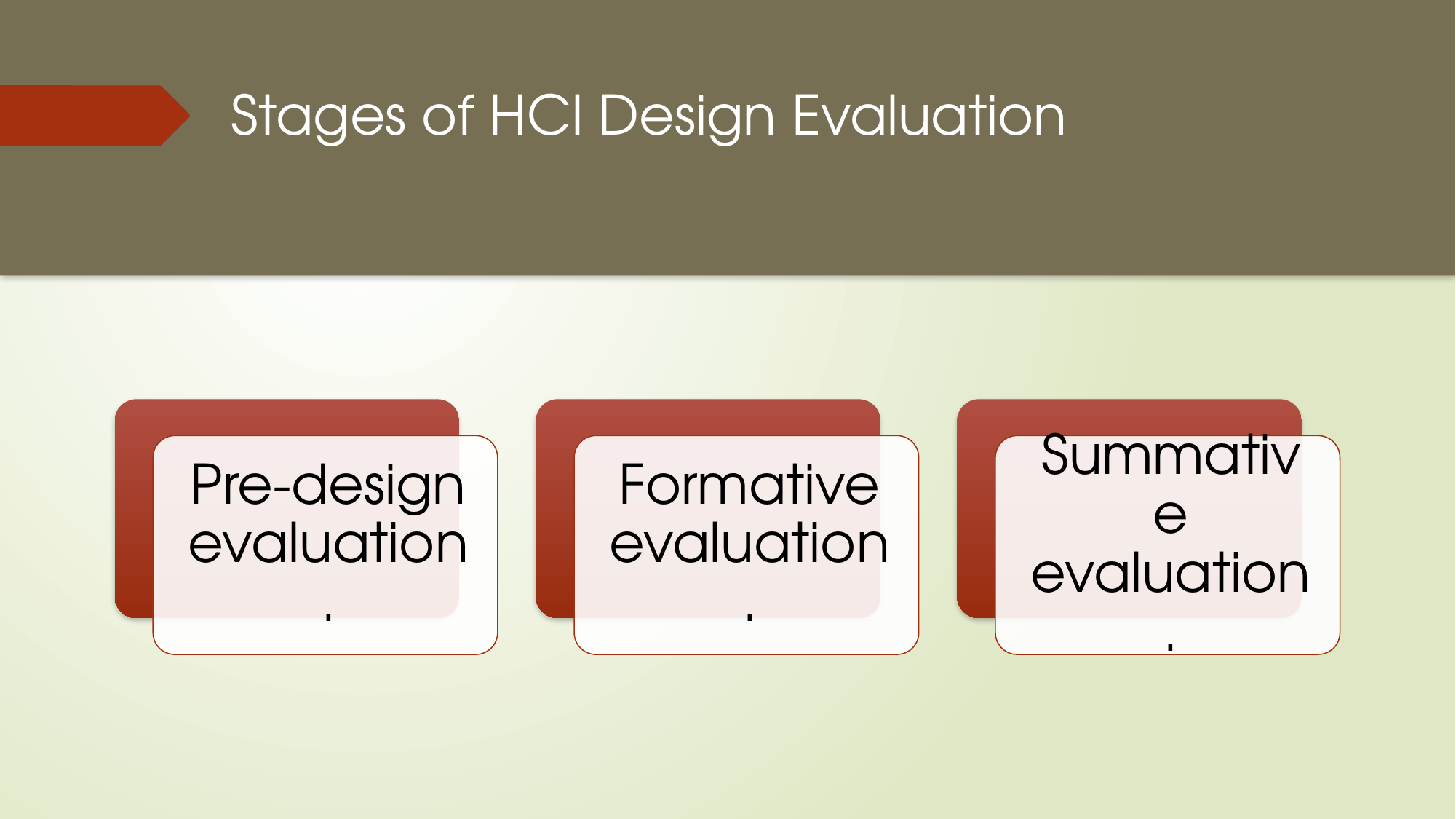

# Stages of HCI Design Evaluation

Pre-design evaluation.
Formative evaluation.
Summative evaluation.